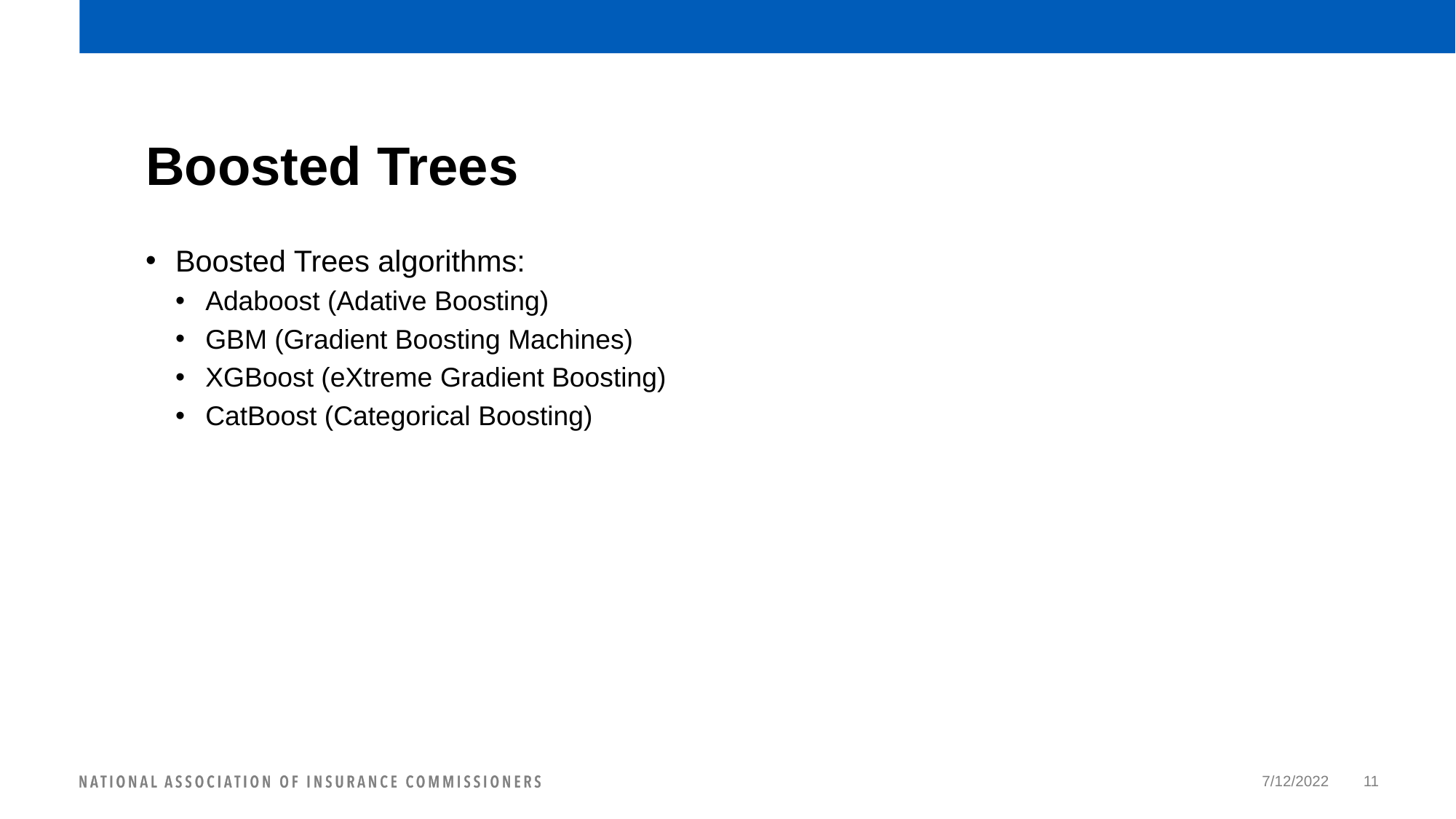

# Boosted Trees
Boosted Trees algorithms:
Adaboost (Adative Boosting)
GBM (Gradient Boosting Machines)
XGBoost (eXtreme Gradient Boosting)
CatBoost (Categorical Boosting)

7/12/2022
11